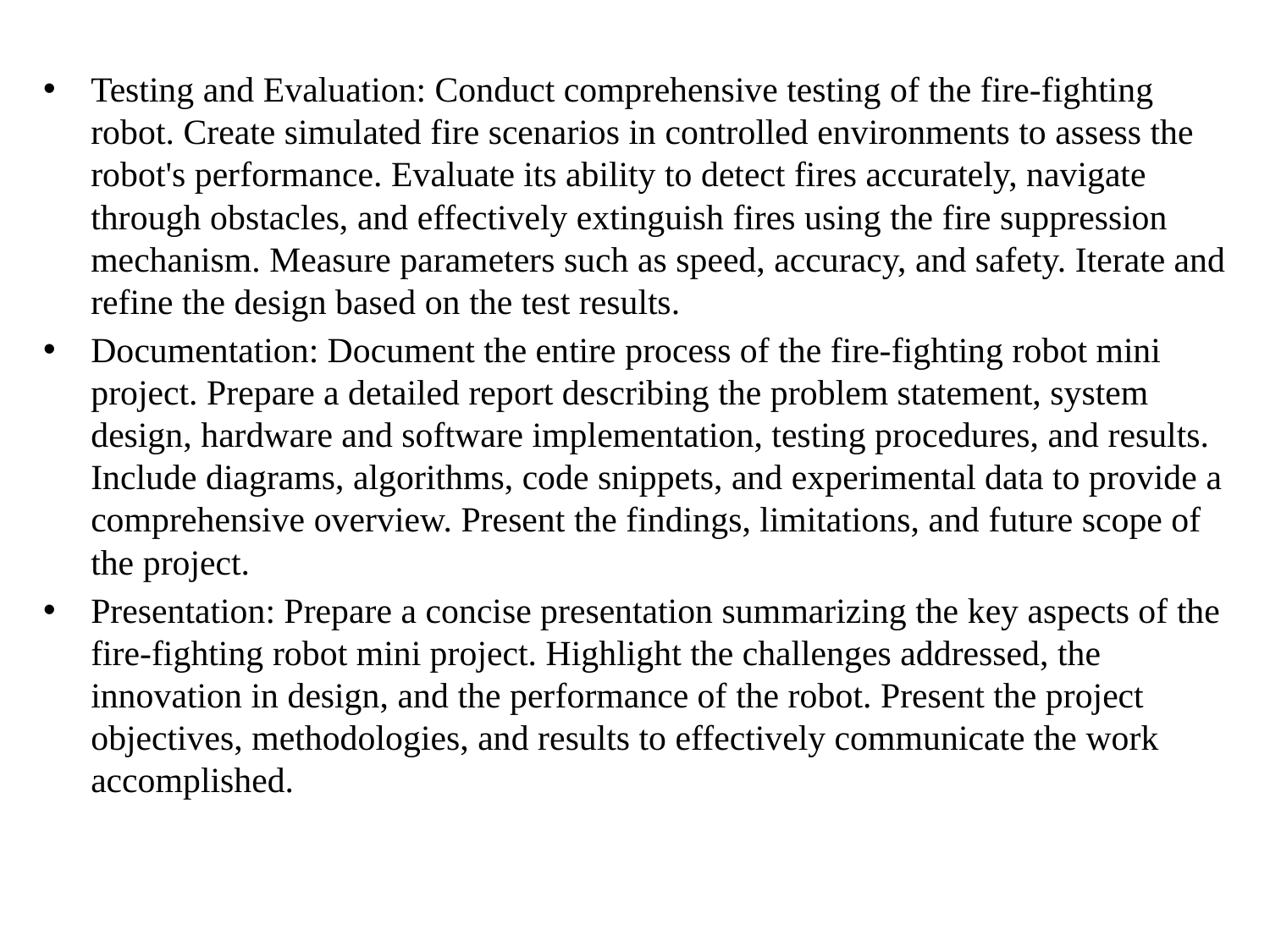

Testing and Evaluation: Conduct comprehensive testing of the fire-fighting robot. Create simulated fire scenarios in controlled environments to assess the robot's performance. Evaluate its ability to detect fires accurately, navigate through obstacles, and effectively extinguish fires using the fire suppression mechanism. Measure parameters such as speed, accuracy, and safety. Iterate and refine the design based on the test results.
Documentation: Document the entire process of the fire-fighting robot mini project. Prepare a detailed report describing the problem statement, system design, hardware and software implementation, testing procedures, and results. Include diagrams, algorithms, code snippets, and experimental data to provide a comprehensive overview. Present the findings, limitations, and future scope of the project.
Presentation: Prepare a concise presentation summarizing the key aspects of the fire-fighting robot mini project. Highlight the challenges addressed, the innovation in design, and the performance of the robot. Present the project objectives, methodologies, and results to effectively communicate the work accomplished.